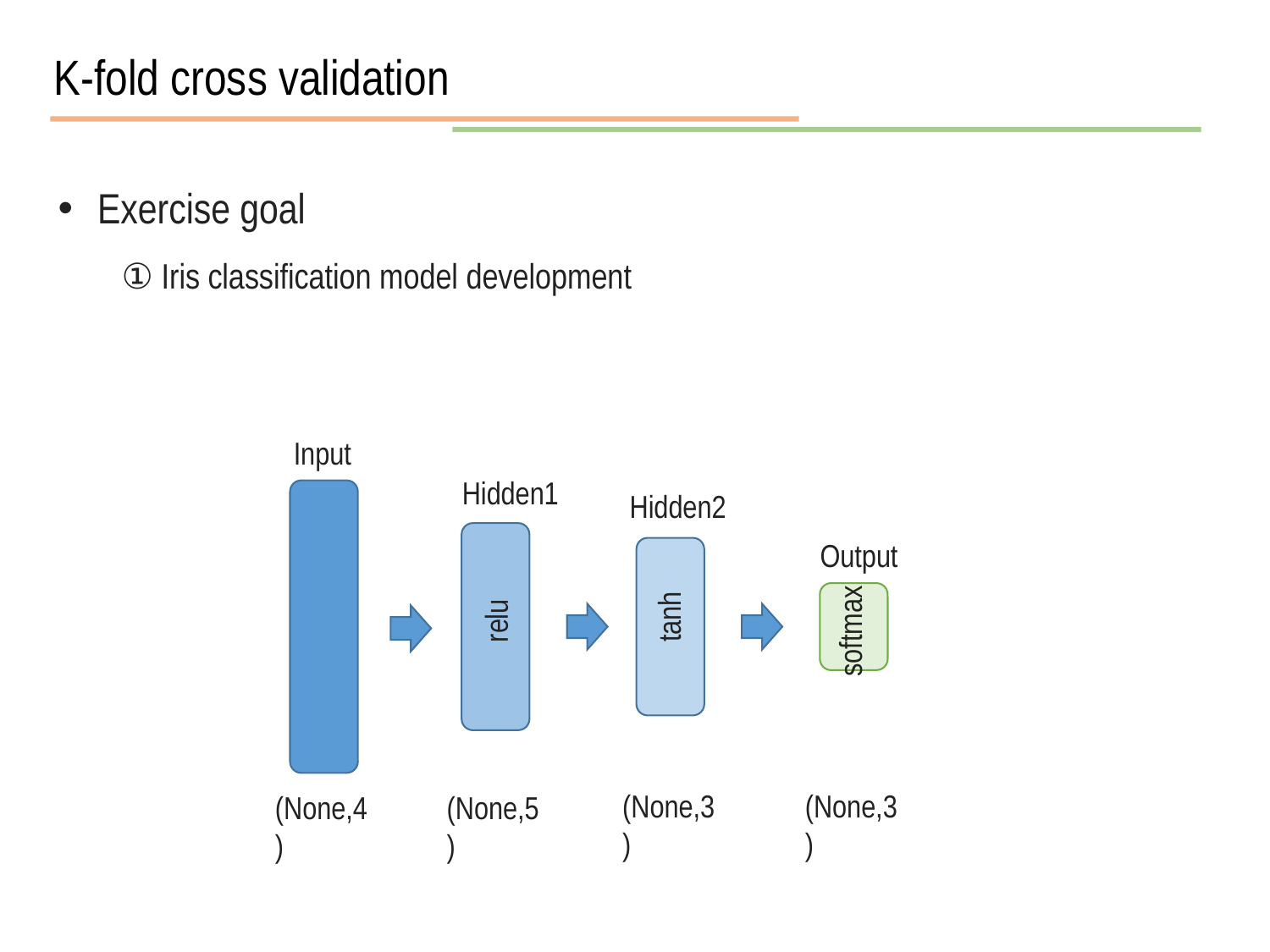

K-fold cross validation
Exercise goal
① Iris classification model development
Input
Hidden1
Hidden2

Output

tanh
relu

softmax

(None,3)
(None,3)
(None,4)
(None,5)